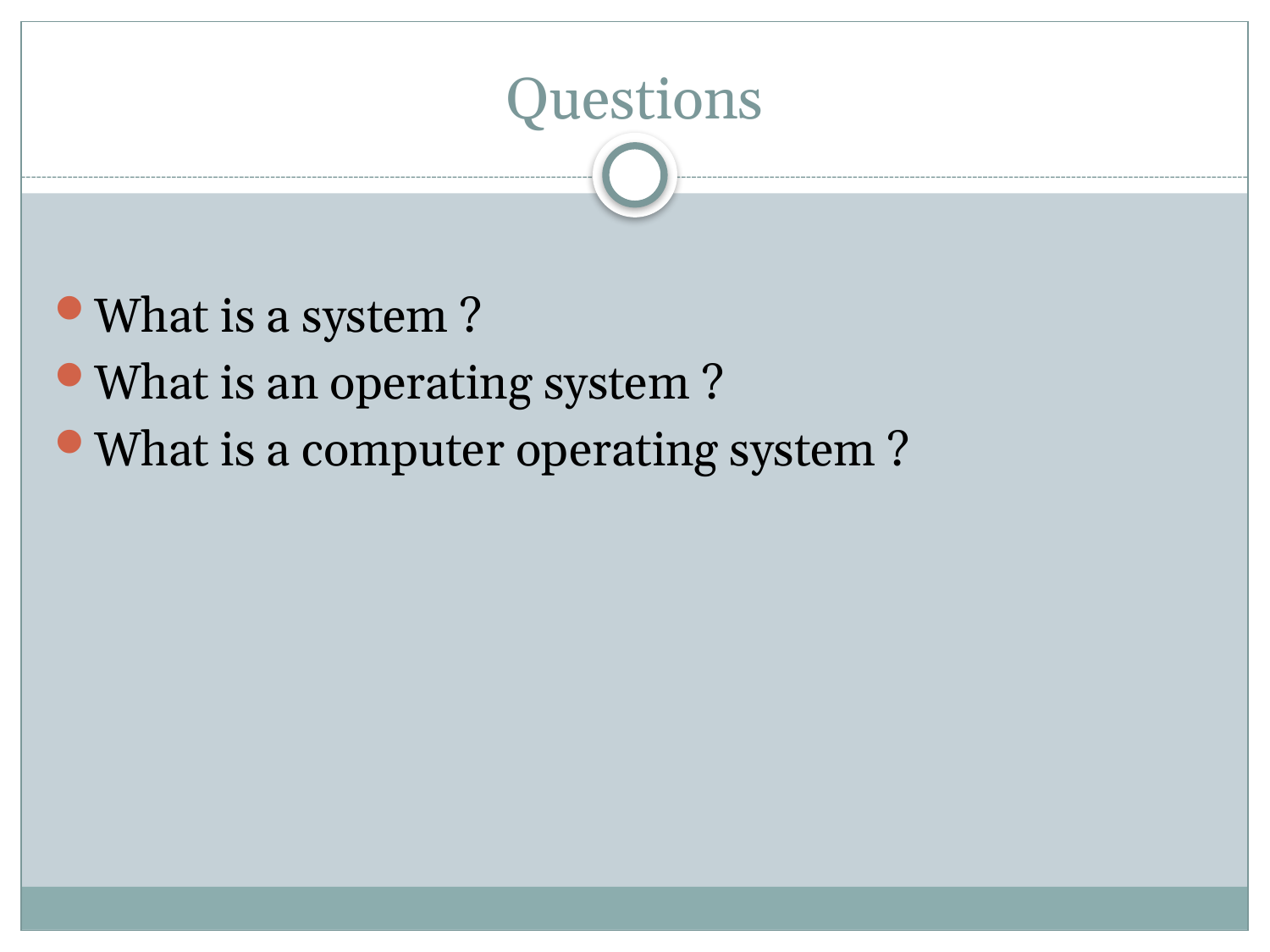

# Questions

What is a system ?
What is an operating system ?
What is a computer operating system ?